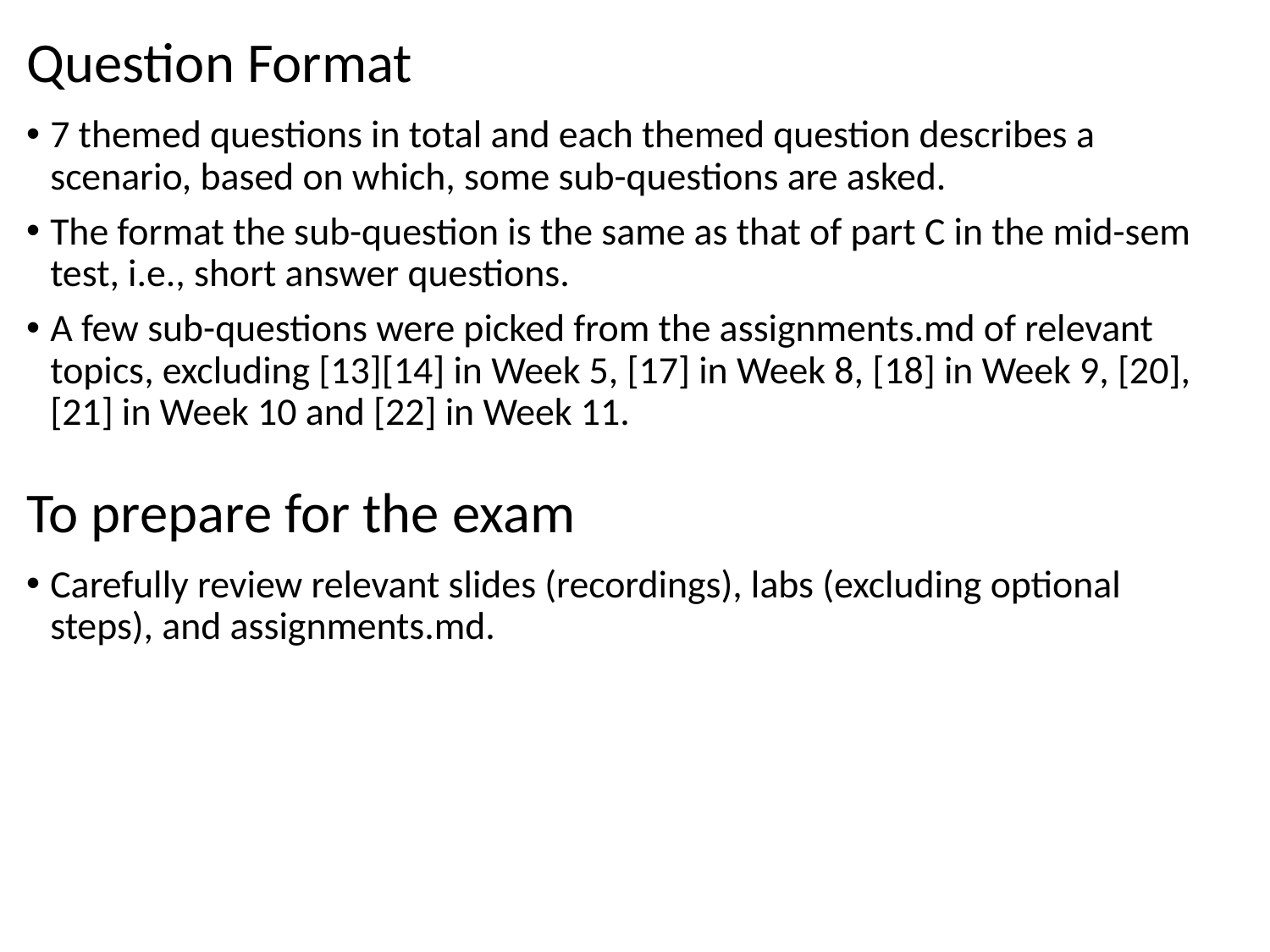

# Question Format
7 themed questions in total and each themed question describes a scenario, based on which, some sub-questions are asked.
The format the sub-question is the same as that of part C in the mid-sem test, i.e., short answer questions.
A few sub-questions were picked from the assignments.md of relevant topics, excluding [13][14] in Week 5, [17] in Week 8, [18] in Week 9, [20], [21] in Week 10 and [22] in Week 11.

To prepare for the exam
Carefully review relevant slides (recordings), labs (excluding optional steps), and assignments.md.